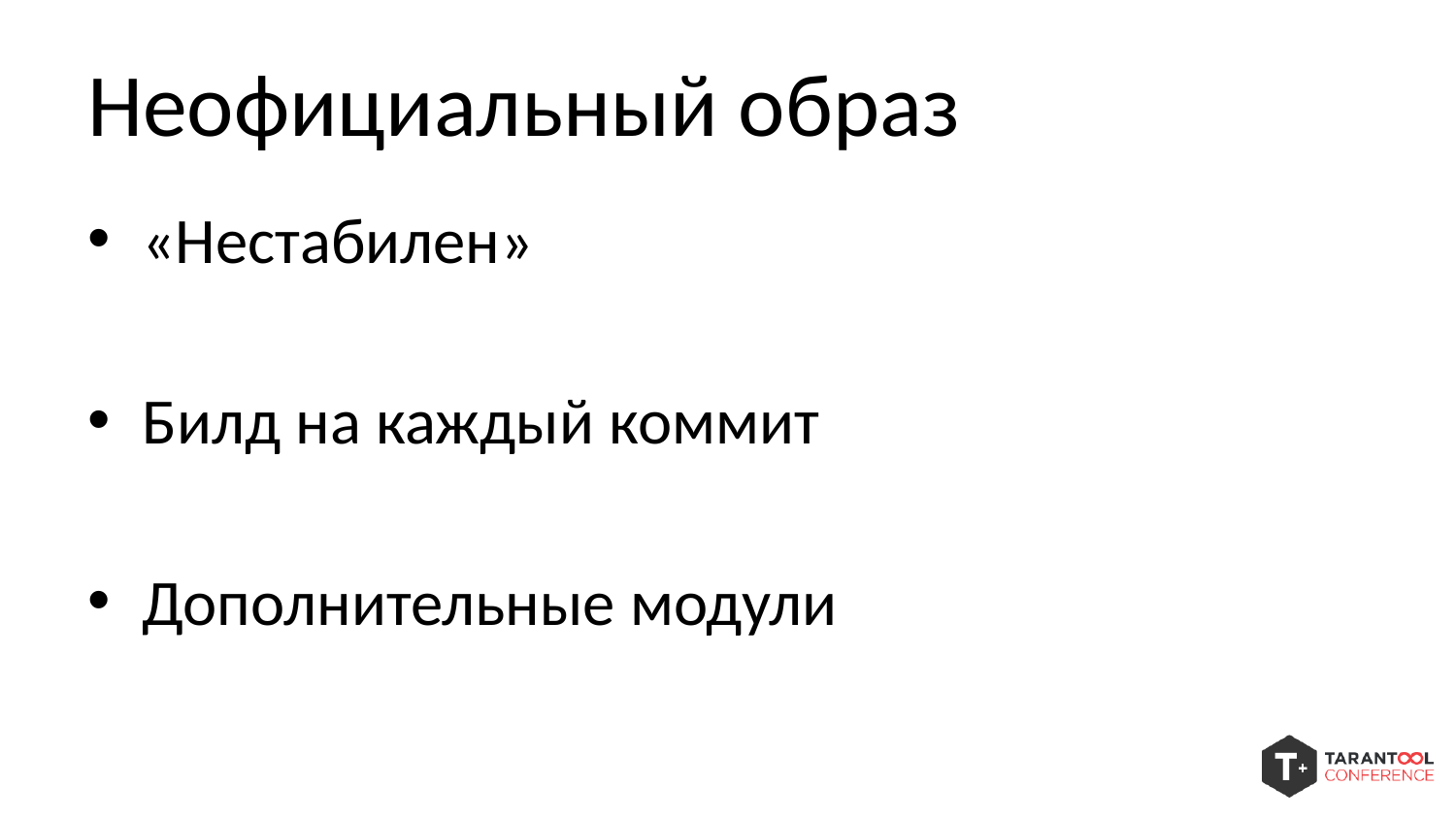

# Неофициальный образ
«Нестабилен»

Билд на каждый коммит

Дополнительные модули